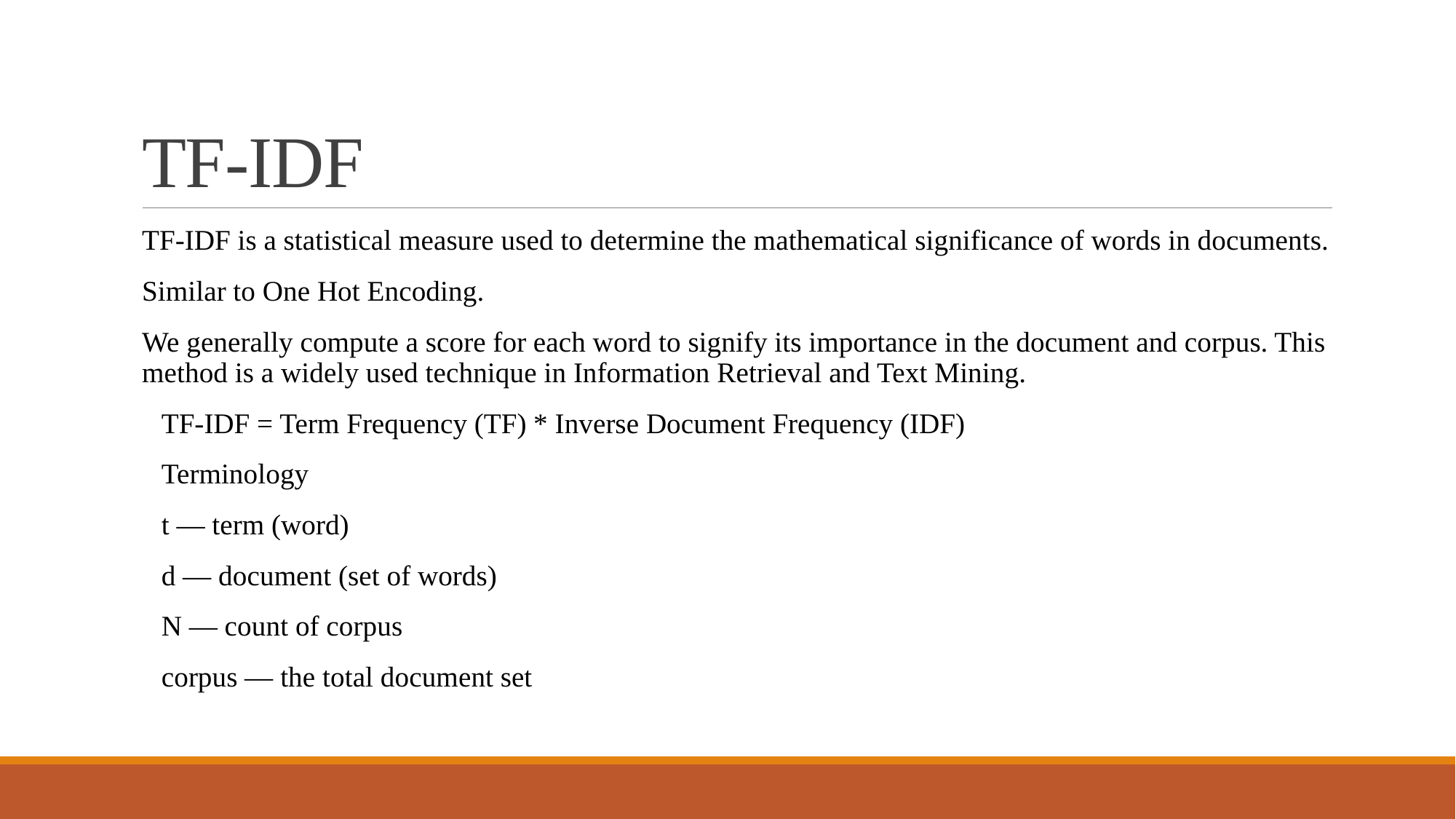

# TF-IDF
TF-IDF is a statistical measure used to determine the mathematical significance of words in documents.
Similar to One Hot Encoding.
We generally compute a score for each word to signify its importance in the document and corpus. This method is a widely used technique in Information Retrieval and Text Mining.
TF-IDF = Term Frequency (TF) * Inverse Document Frequency (IDF)
Terminology
t — term (word)
d — document (set of words)
N — count of corpus
corpus — the total document set